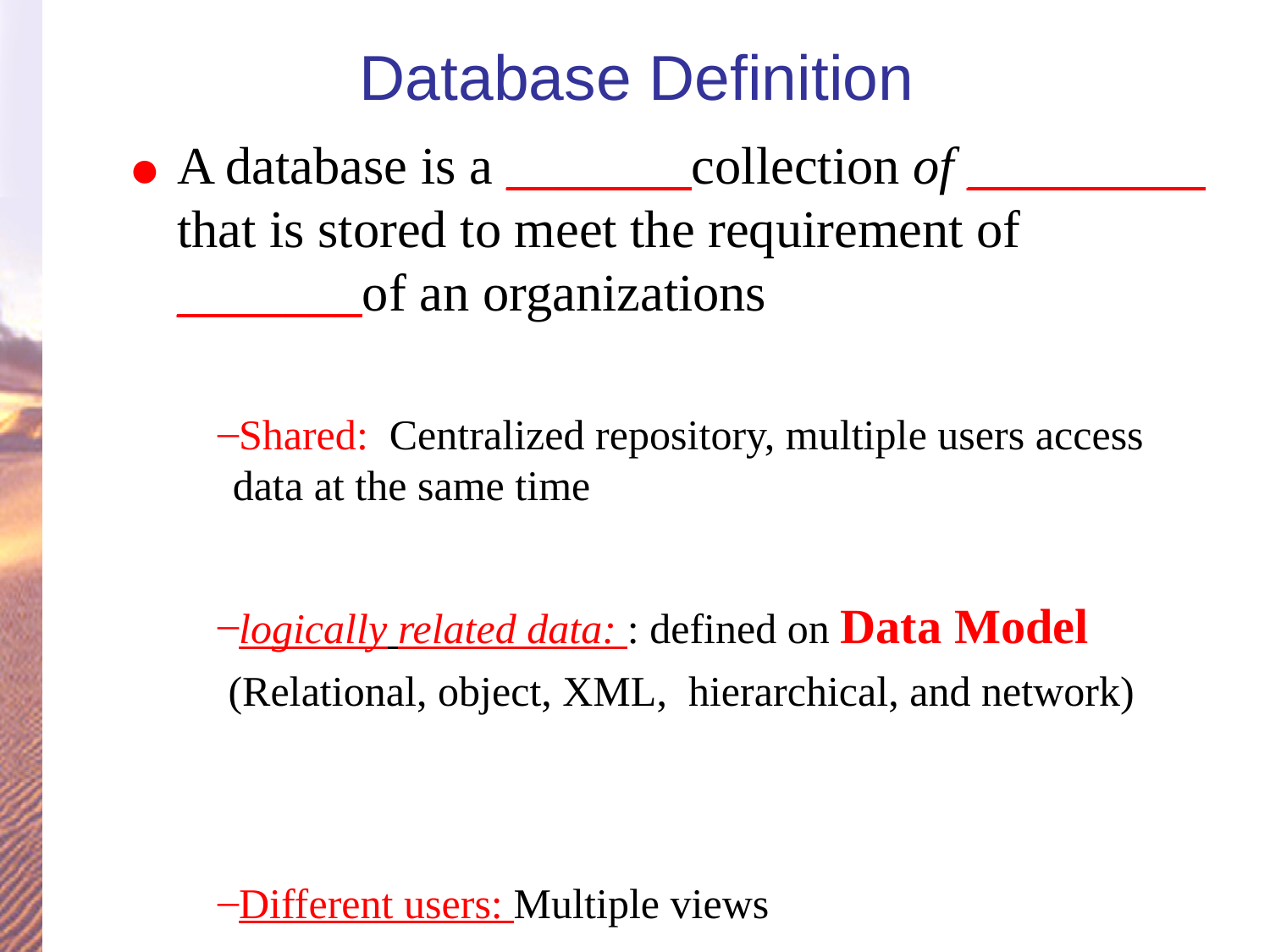

# Database Definition
A database is a _______collection of _________ that is stored to meet the requirement of _______of an organizations

Shared:  Centralized repository, multiple users access data at the same time

logically related data: : defined on Data Model
 (Relational, object, XML,  hierarchical, and network)

Different users: Multiple views